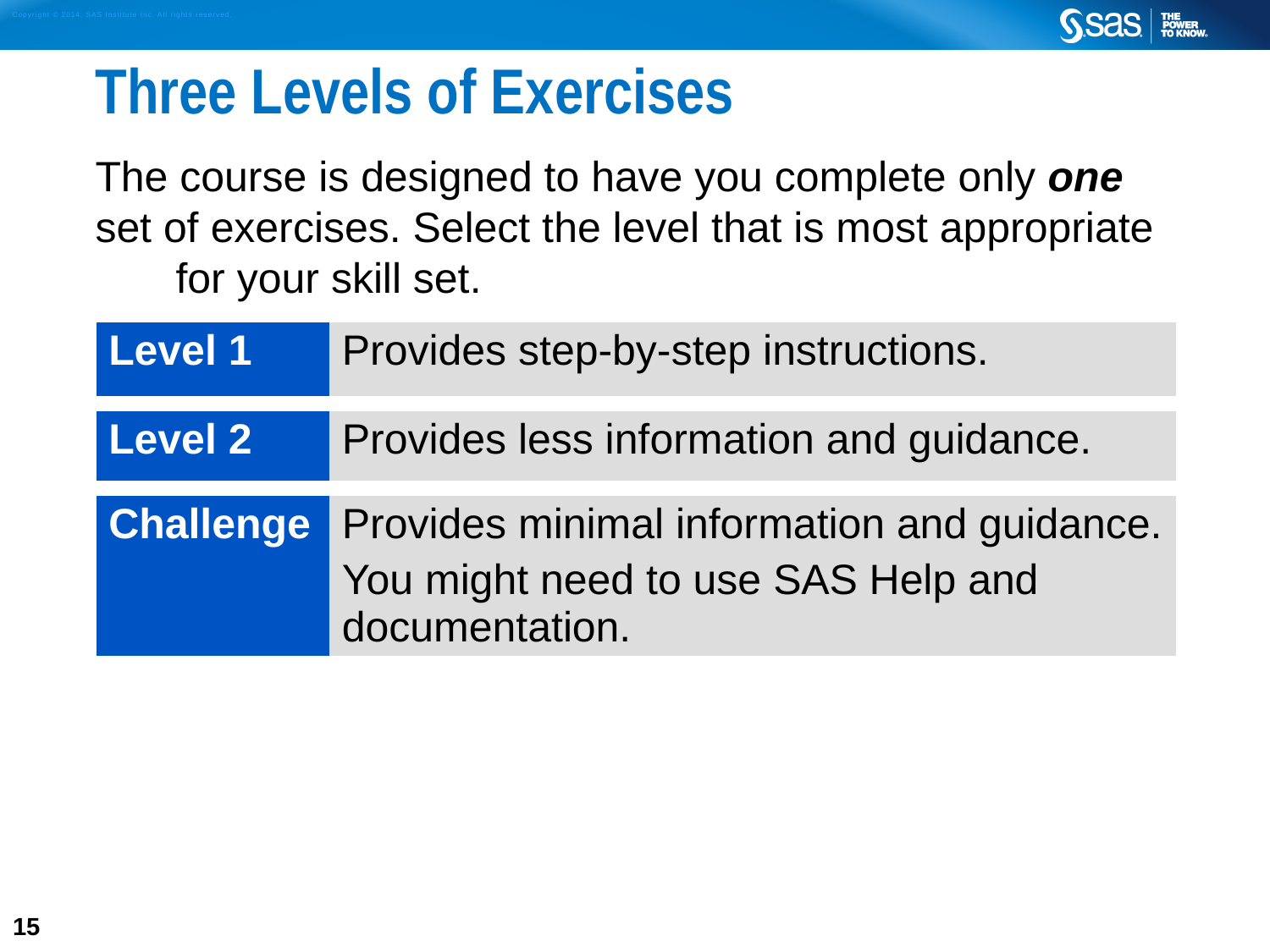

# Three Levels of Exercises
The course is designed to have you complete only one
set of exercises. Select the level that is most appropriate for your skill set.
| Level 1 | Provides step-by-step instructions. |
| --- | --- |
| Level 2 | Provides less information and guidance. |
| Challenge | Provides minimal information and guidance. You might need to use SAS Help and documentation. |
15